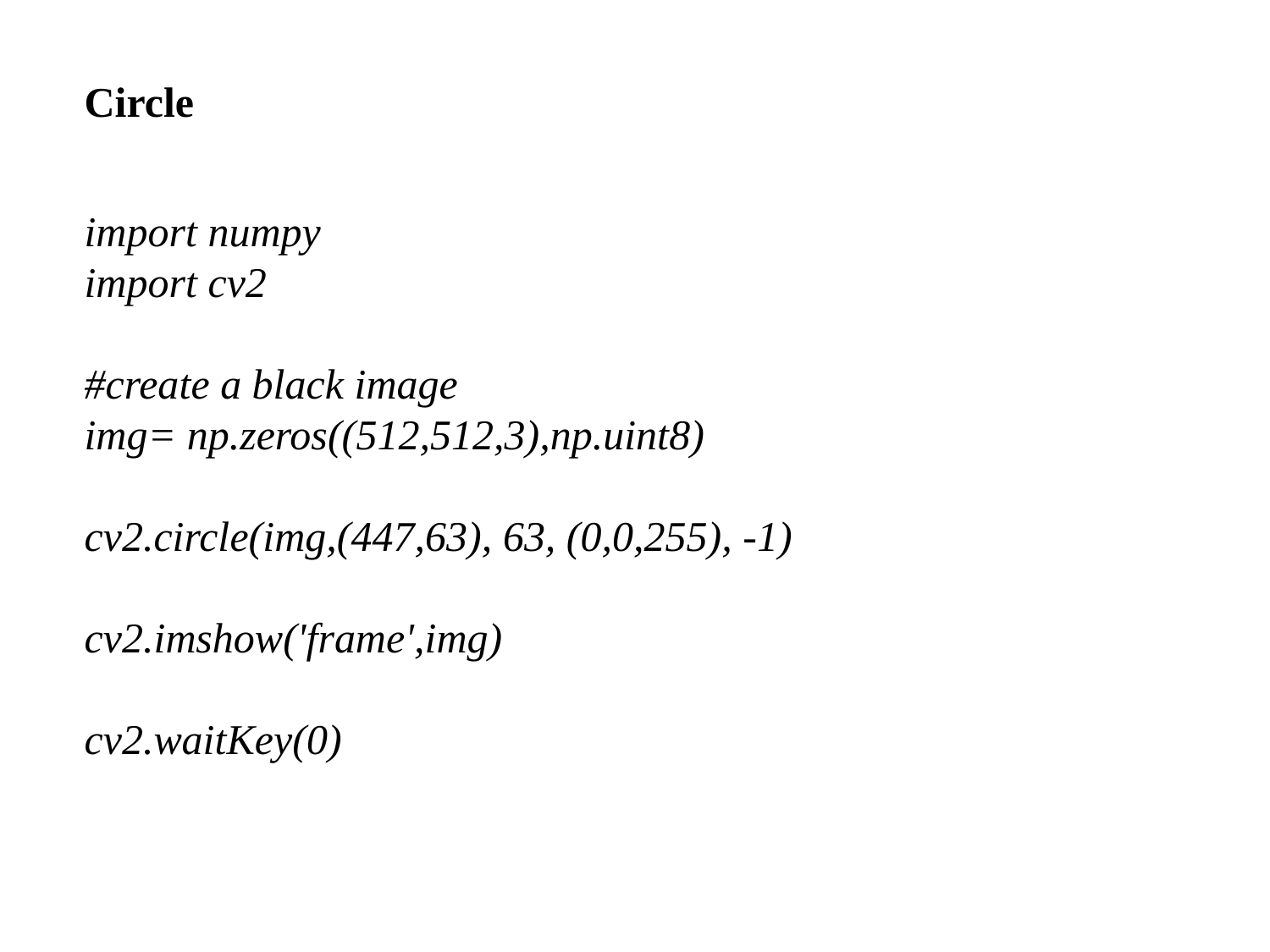

Circle
import numpy
import cv2

#create a black image
img= np.zeros((512,512,3),np.uint8)

cv2.circle(img,(447,63), 63, (0,0,255), -1)

cv2.imshow('frame',img)

cv2.waitKey(0)